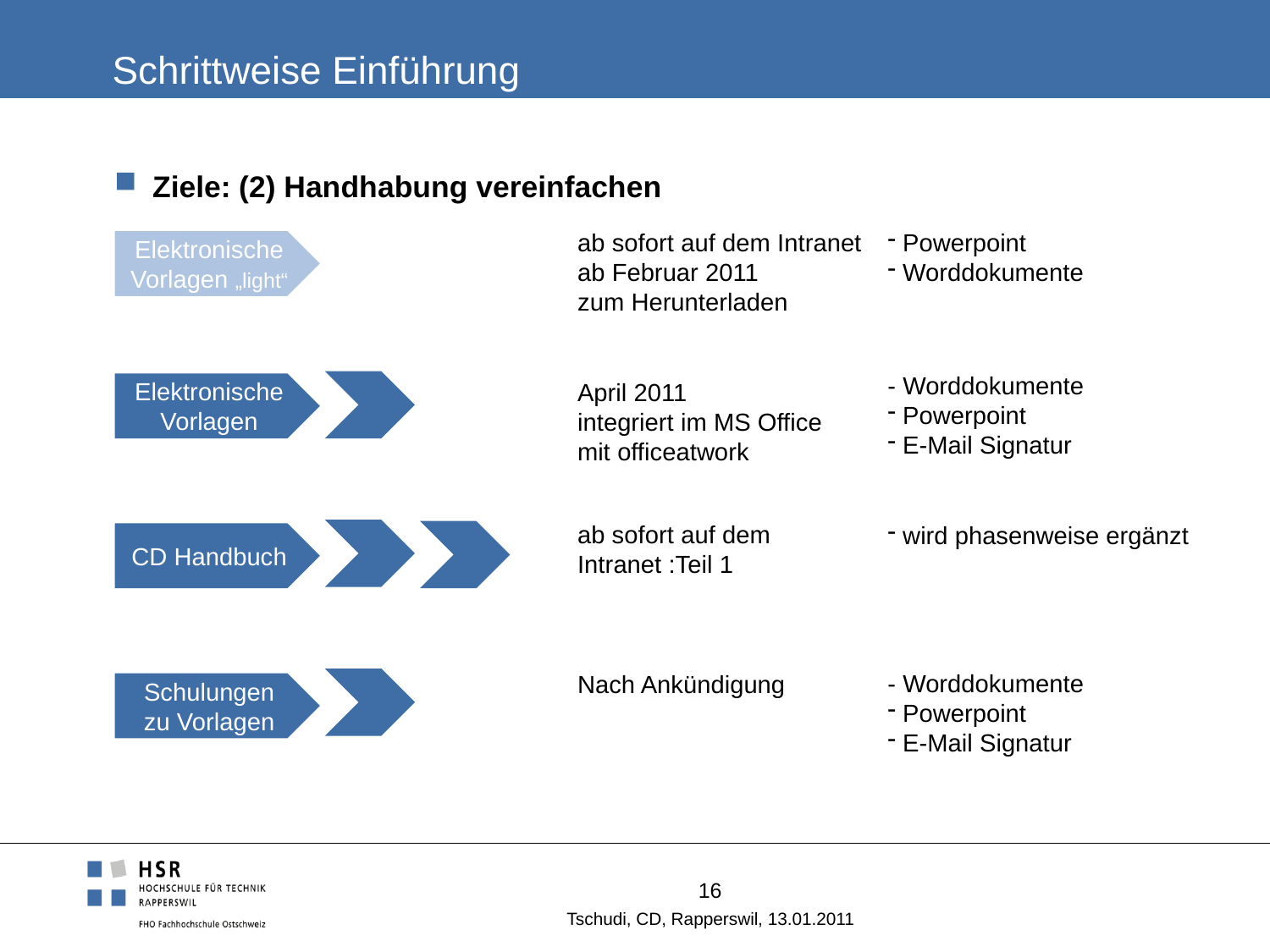

# Schrittweise Einführung
Ziele: (2) Handhabung vereinfachen

ab sofort auf dem Intranet ab Februar 2011
zum Herunterladen
 Powerpoint
 Worddokumente
Elektronische Vorlagen „light“
- Worddokumente
 Powerpoint
 E-Mail Signatur
April 2011
integriert im MS Office mit officeatwork

Elektronische Vorlagen
ab sofort auf dem Intranet :Teil 1
 wird phasenweise ergänzt

CD Handbuch
- Worddokumente
 Powerpoint
 E-Mail Signatur
Nach Ankündigung

Schulungen zu Vorlagen
16
Tschudi, CD, Rapperswil, 13.01.2011